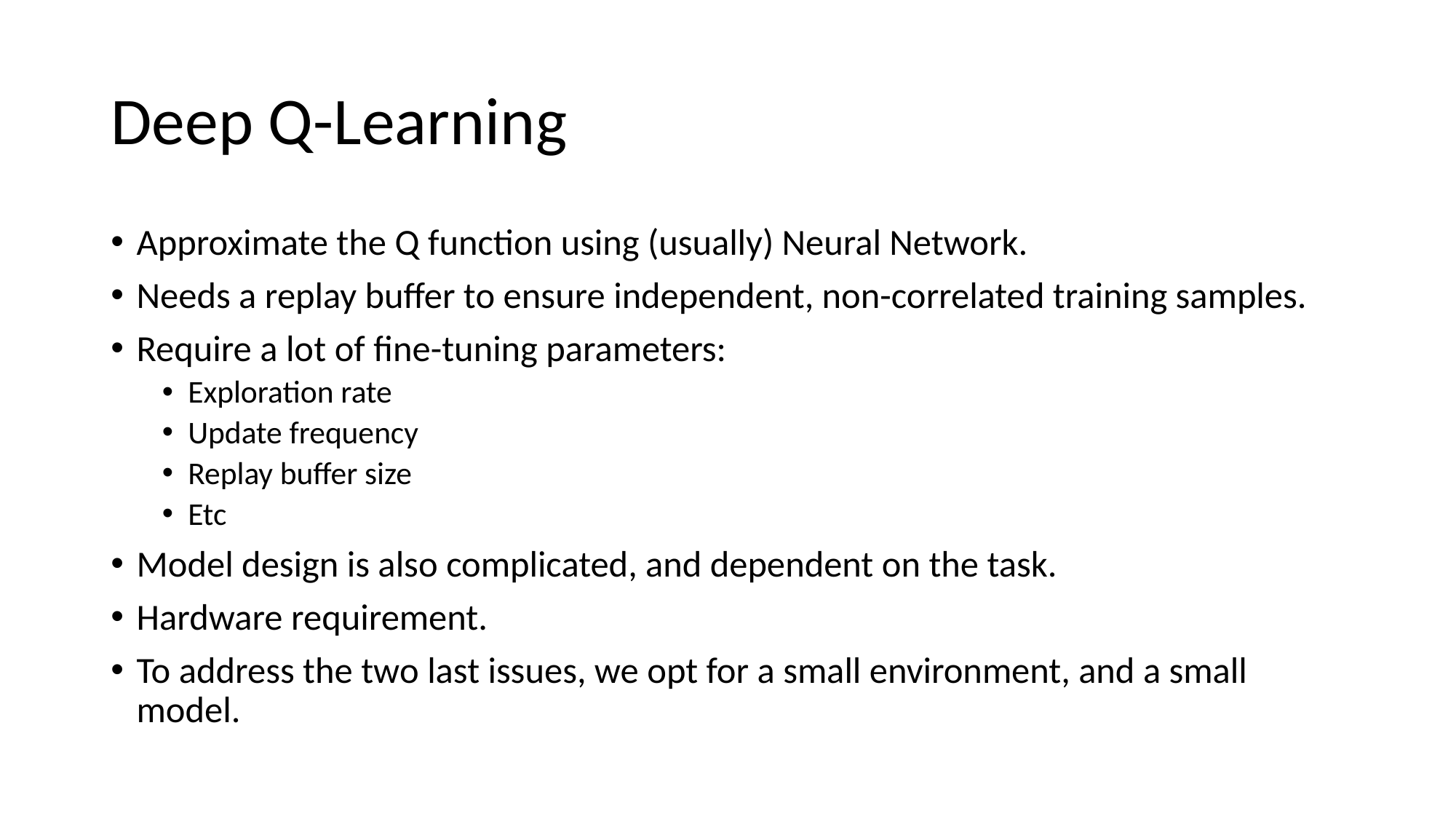

# Deep Q-Learning
Approximate the Q function using (usually) Neural Network.
Needs a replay buffer to ensure independent, non-correlated training samples.
Require a lot of fine-tuning parameters:
Exploration rate
Update frequency
Replay buffer size
Etc
Model design is also complicated, and dependent on the task.
Hardware requirement.
To address the two last issues, we opt for a small environment, and a small model.